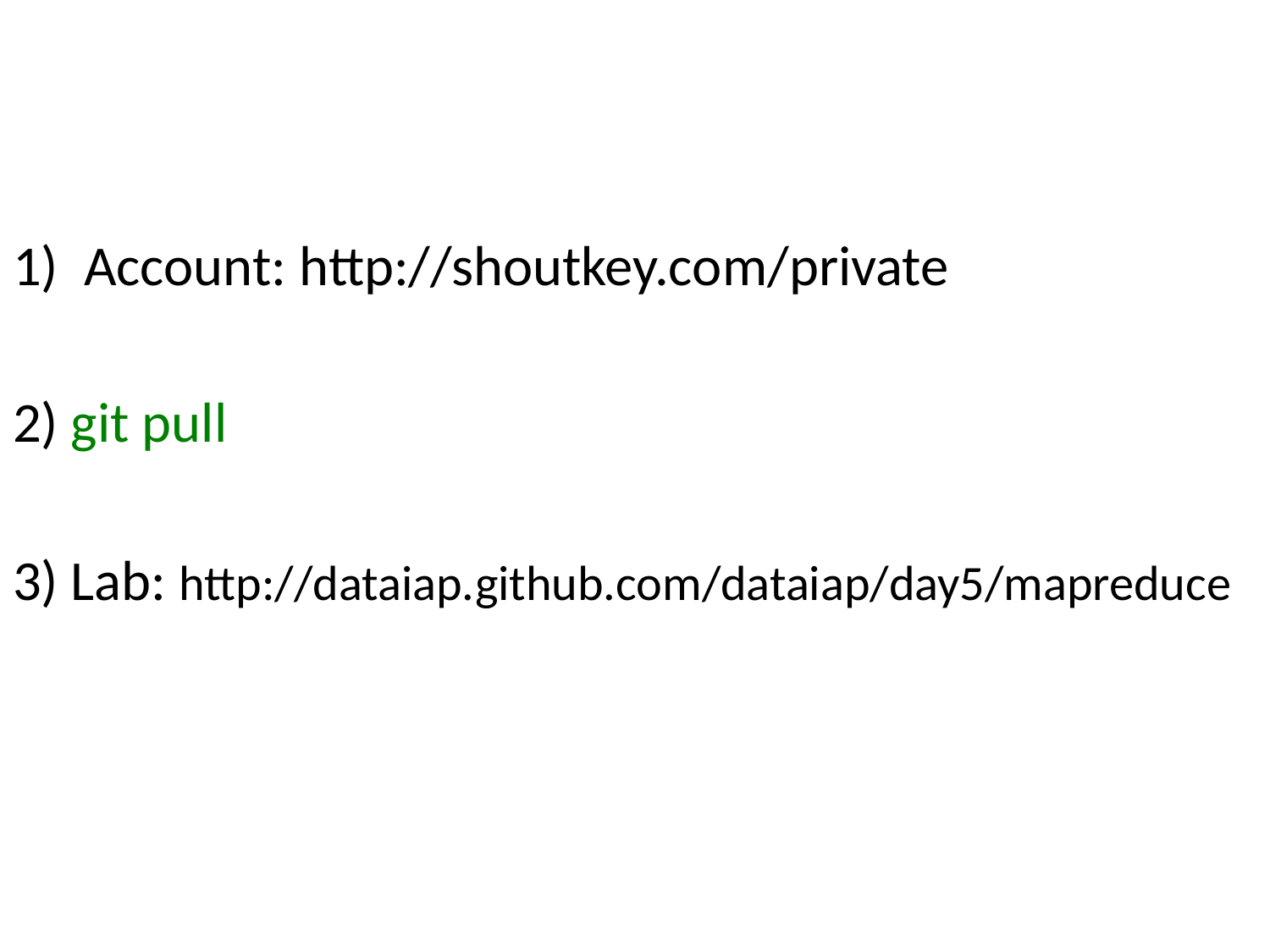

Account: http://shoutkey.com/private
2) git pull

3) Lab: http://dataiap.github.com/dataiap/day5/mapreduce